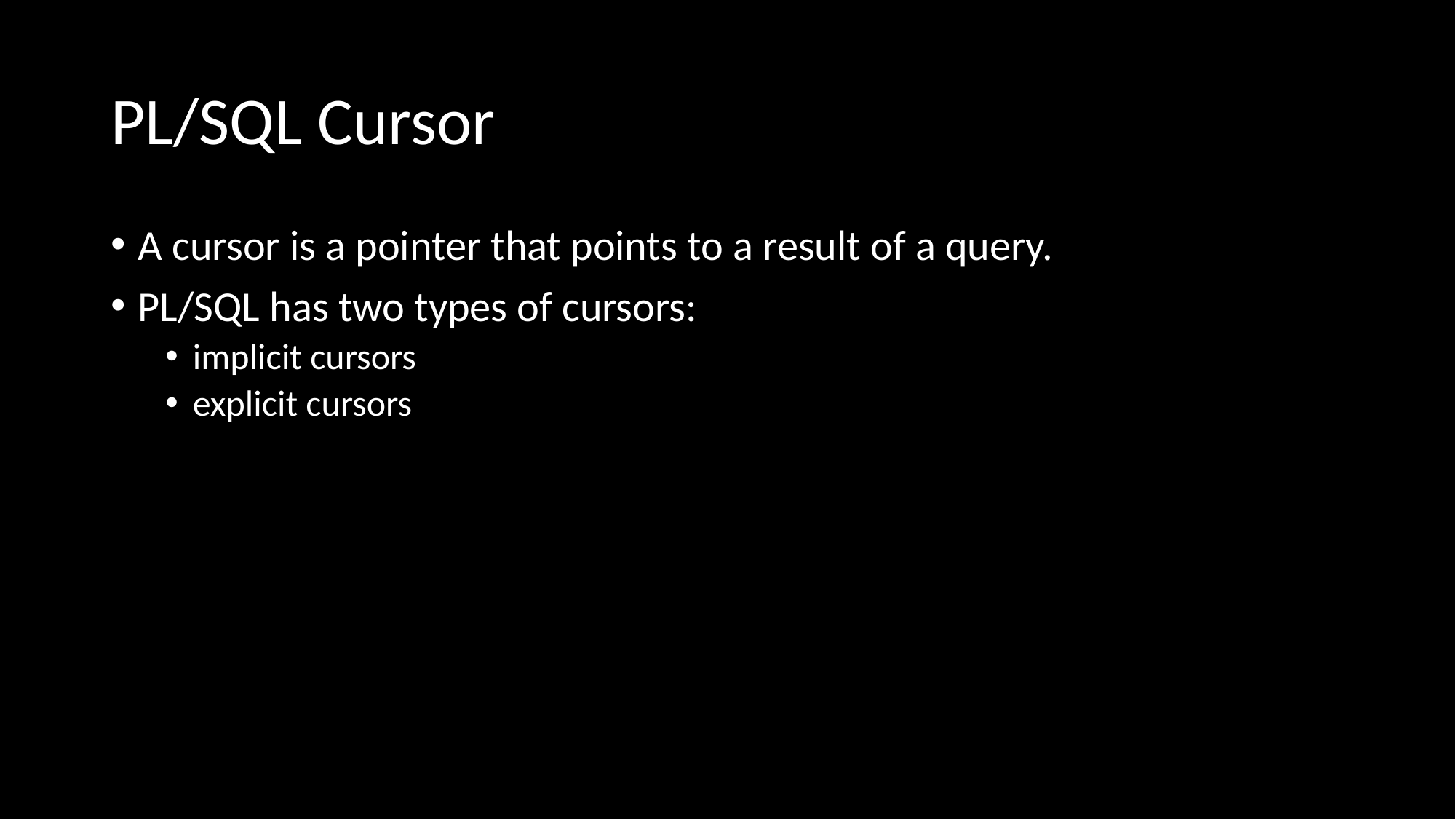

# PL/SQL Cursor
A cursor is a pointer that points to a result of a query.
PL/SQL has two types of cursors:
implicit cursors
explicit cursors